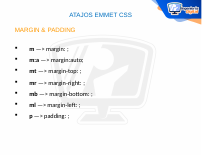

ATAJOS EMMET CSS
MARGIN & PADDING

m —> margin: ;
m:a —> margin:auto;
mt —> margin-top: ;
mr —> margin-right: ;
mb —> margin-bottom: ;
ml —> margin-left: ;
p —> padding: ;